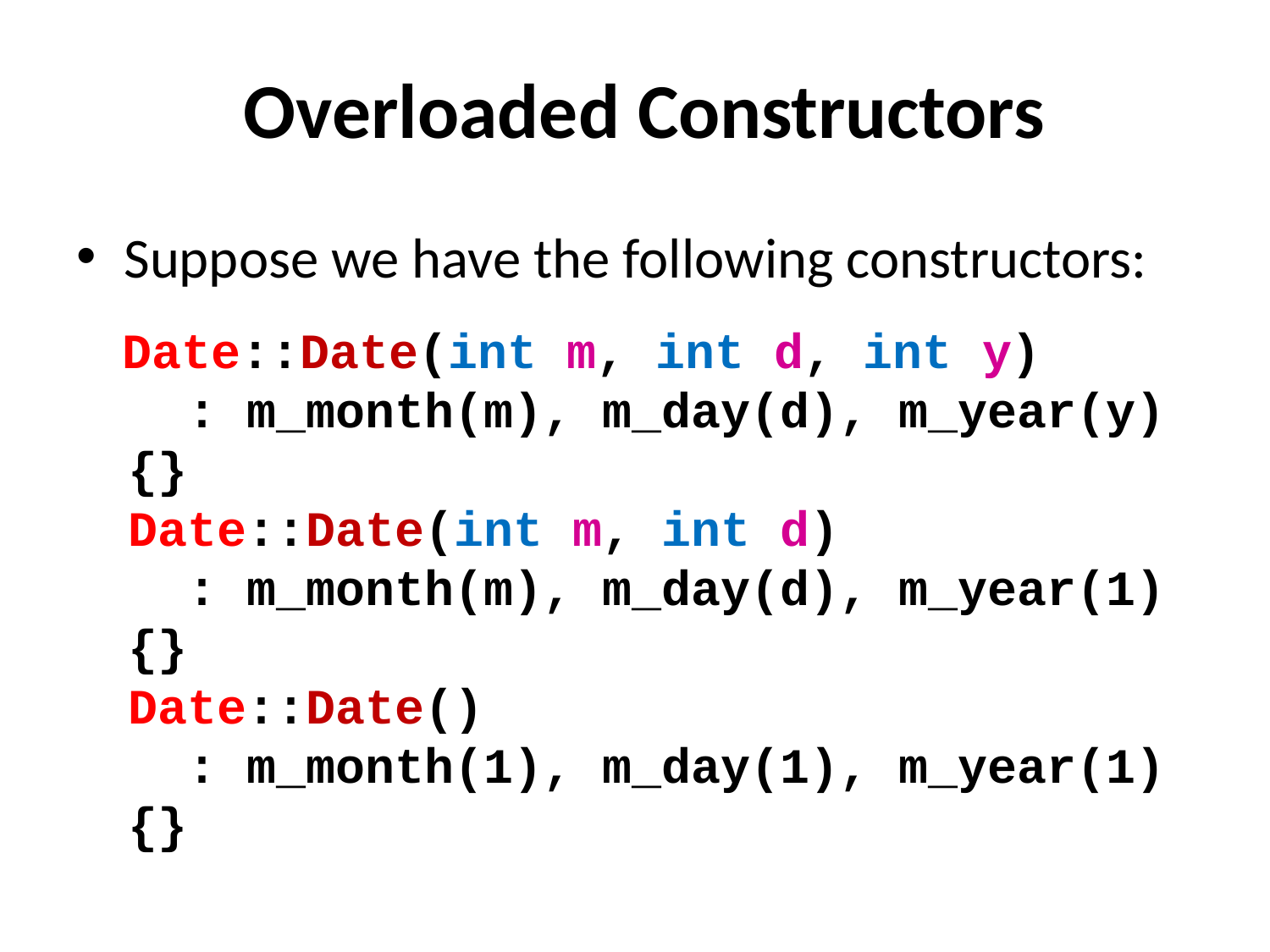

# Overloaded Constructors
Suppose we have the following constructors:
  Date::Date(int m, int d, int y)
  : m_month(m), m_day(d), m_year(y) {}
Date::Date(int m, int d)
  : m_month(m), m_day(d), m_year(1) {}
Date::Date()
  : m_month(1), m_day(1), m_year(1) {}